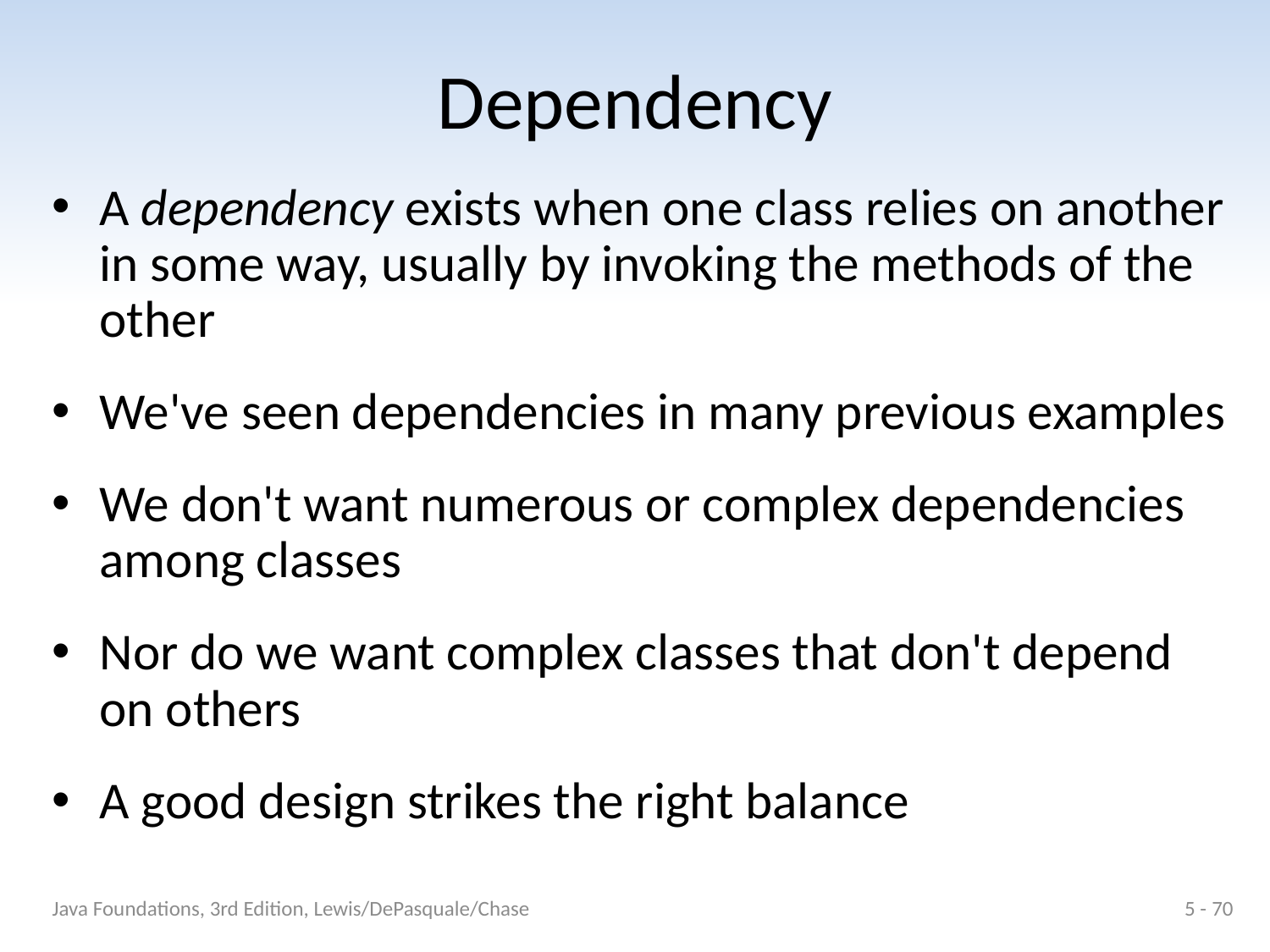

# Dependency
A dependency exists when one class relies on another in some way, usually by invoking the methods of the other
We've seen dependencies in many previous examples
We don't want numerous or complex dependencies among classes
Nor do we want complex classes that don't depend on others
A good design strikes the right balance
Java Foundations, 3rd Edition, Lewis/DePasquale/Chase
5 - 70